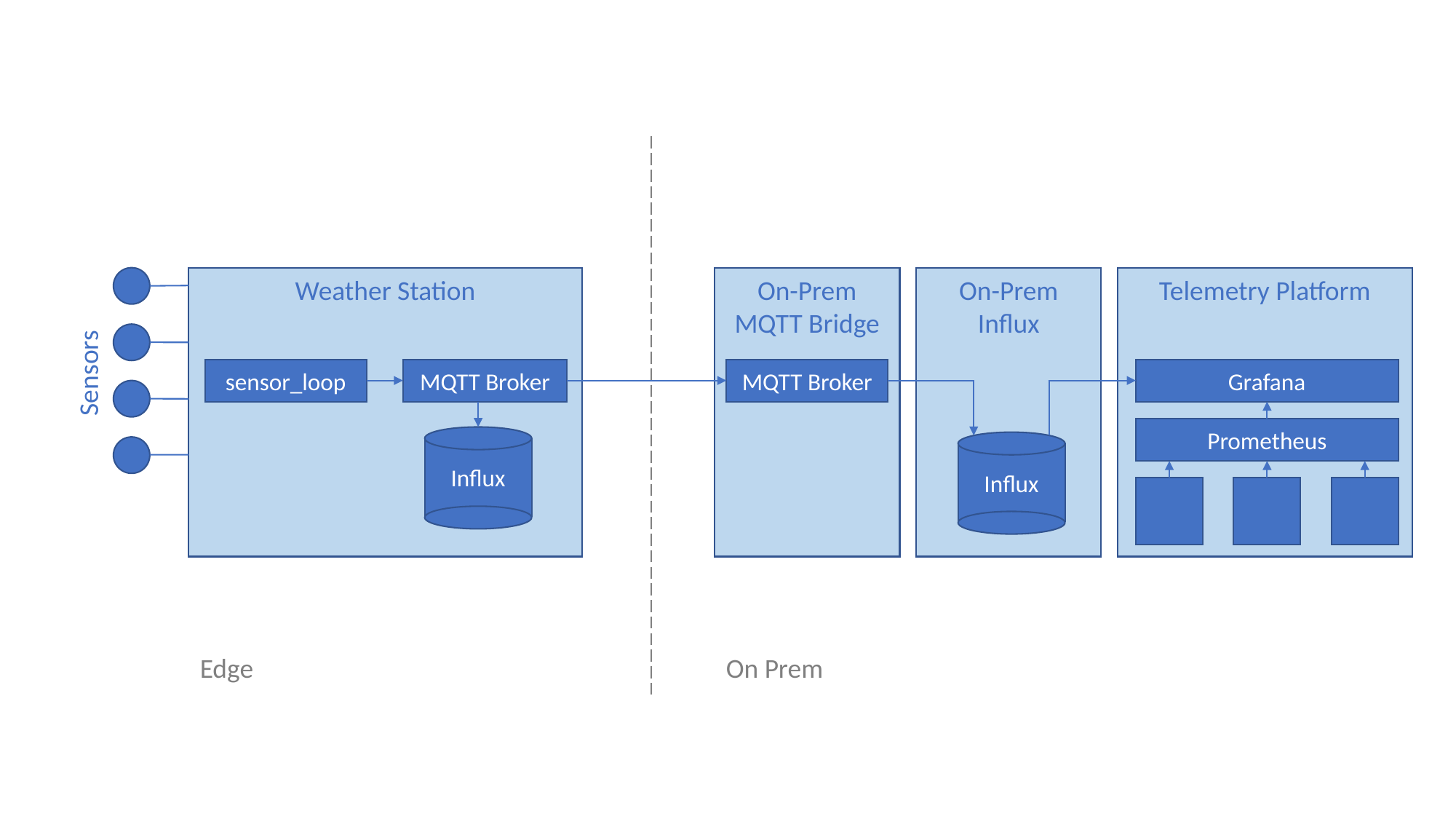

Weather Station
On-Prem MQTT Bridge
On-Prem Influx
Telemetry Platform

Sensors
sensor_loop
MQTT Broker
MQTT Broker
Grafana

Prometheus

Influx

Influx

Edge
On Prem